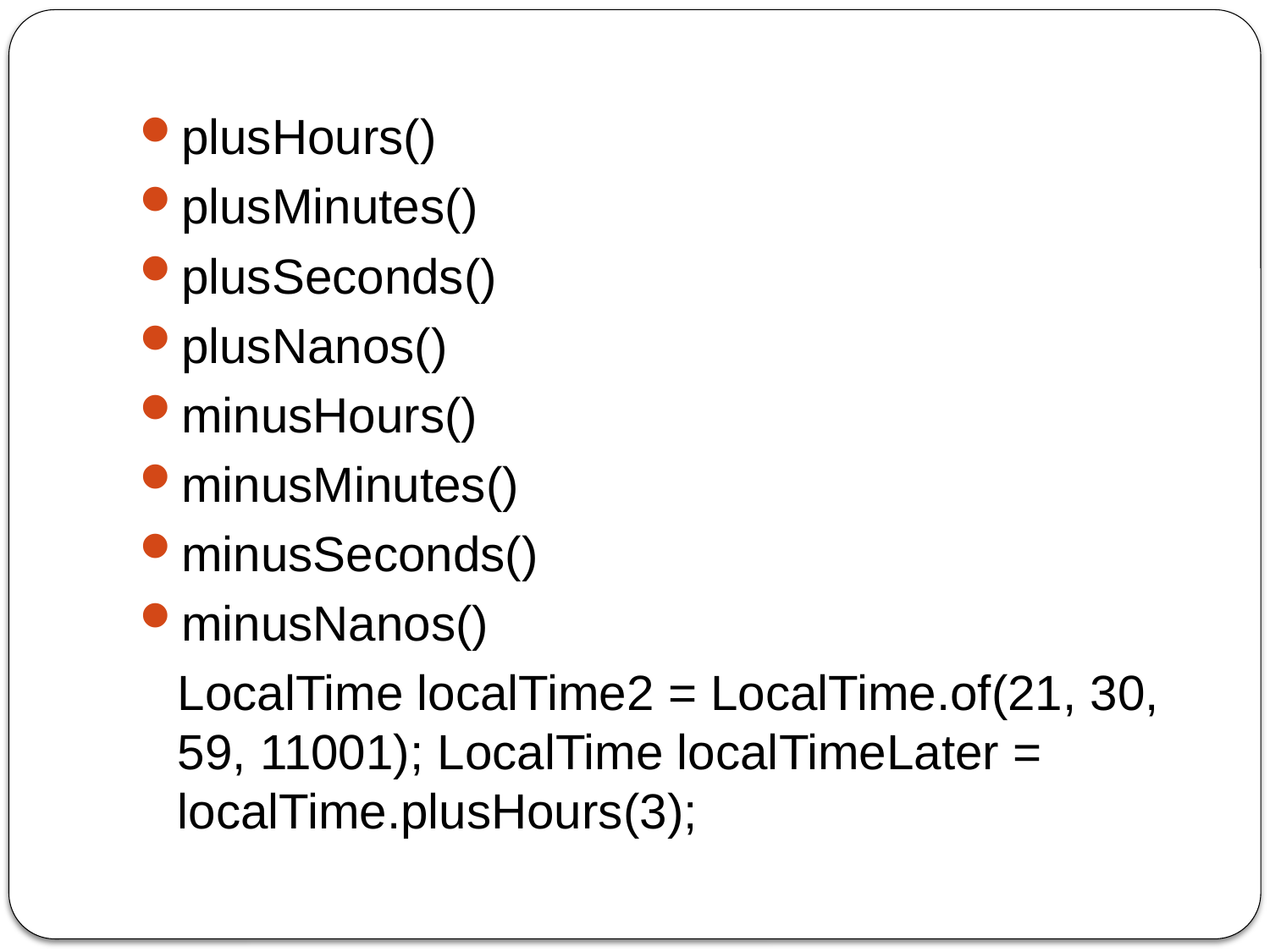

plusHours()
plusMinutes()
plusSeconds()
plusNanos()
minusHours()
minusMinutes()
minusSeconds()
minusNanos()
	LocalTime localTime2 = LocalTime.of(21, 30, 59, 11001); LocalTime localTimeLater = localTime.plusHours(3);